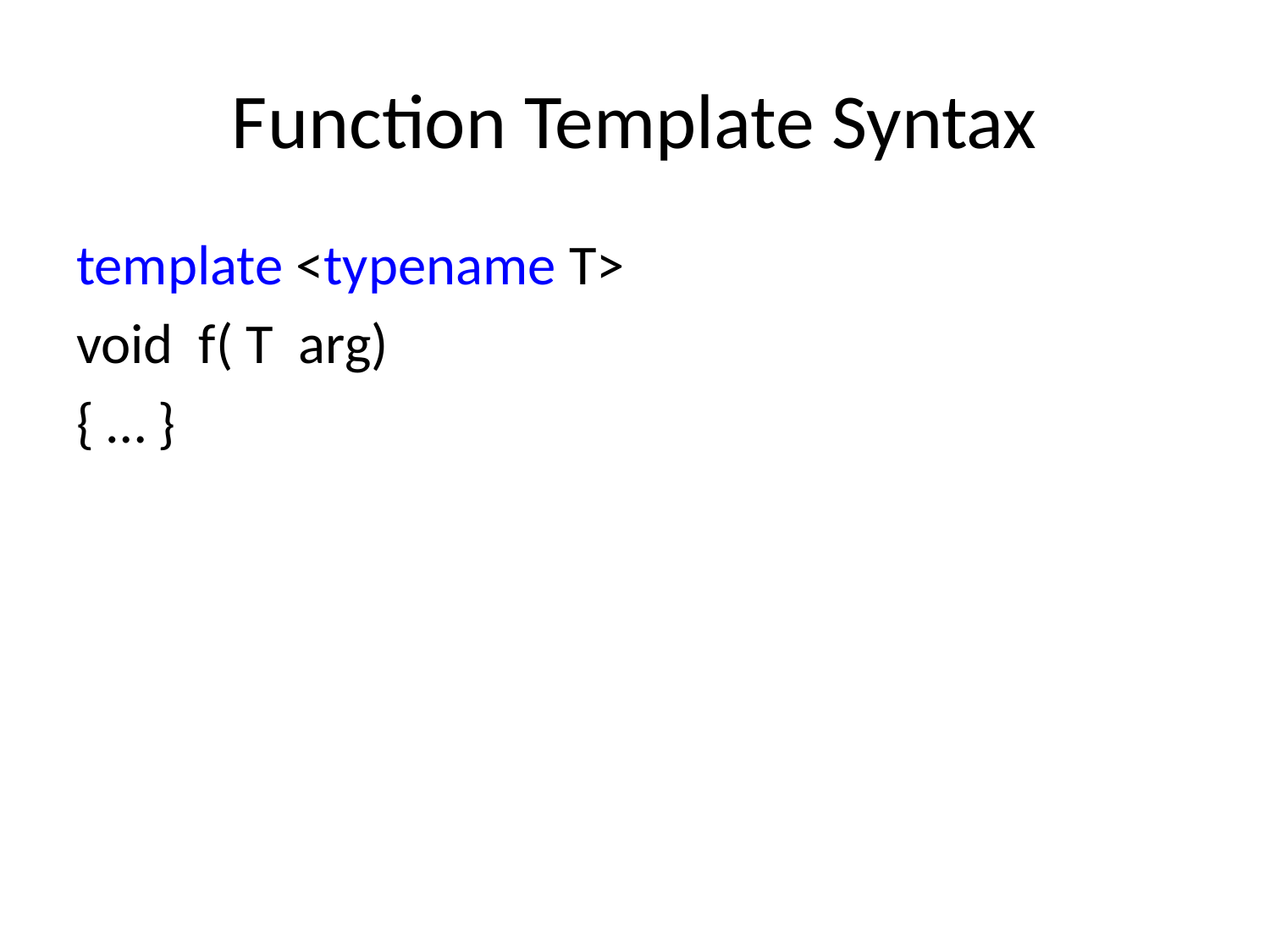

# Function Template Syntax
template <typename T>
void  f( T  arg)
{ … }